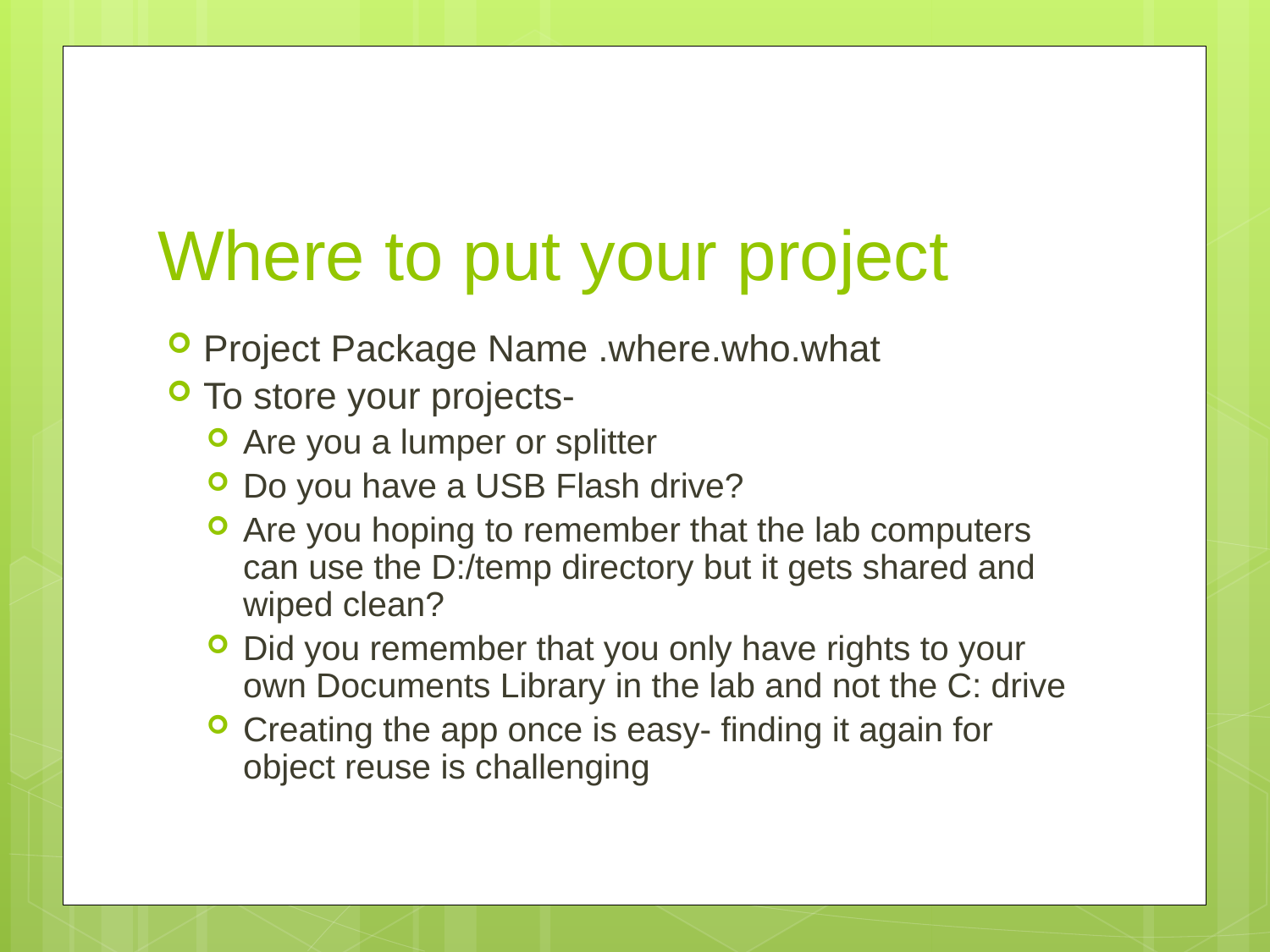

# Where to put your project
Project Package Name .where.who.what
To store your projects-
Are you a lumper or splitter
Do you have a USB Flash drive?
Are you hoping to remember that the lab computers can use the D:/temp directory but it gets shared and wiped clean?
Did you remember that you only have rights to your own Documents Library in the lab and not the C: drive
Creating the app once is easy- finding it again for object reuse is challenging